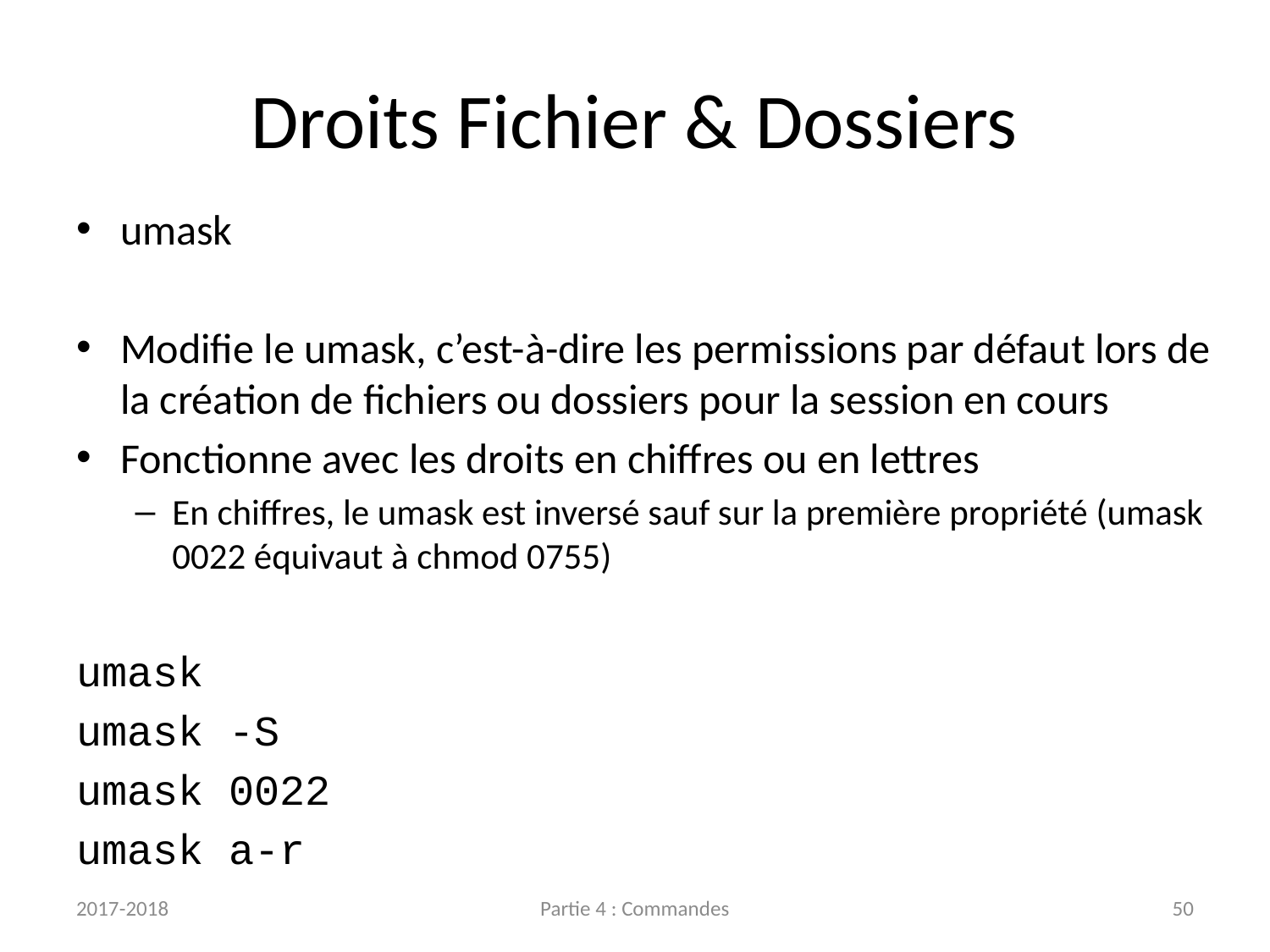

# Droits Fichier & Dossiers
umask

Modifie le umask, c’est-à-dire les permissions par défaut lors de la création de fichiers ou dossiers pour la session en cours
Fonctionne avec les droits en chiffres ou en lettres
En chiffres, le umask est inversé sauf sur la première propriété (umask 0022 équivaut à chmod 0755)

umask
umask -S
umask 0022
umask a-r
2017-2018
Partie 4 : Commandes
50